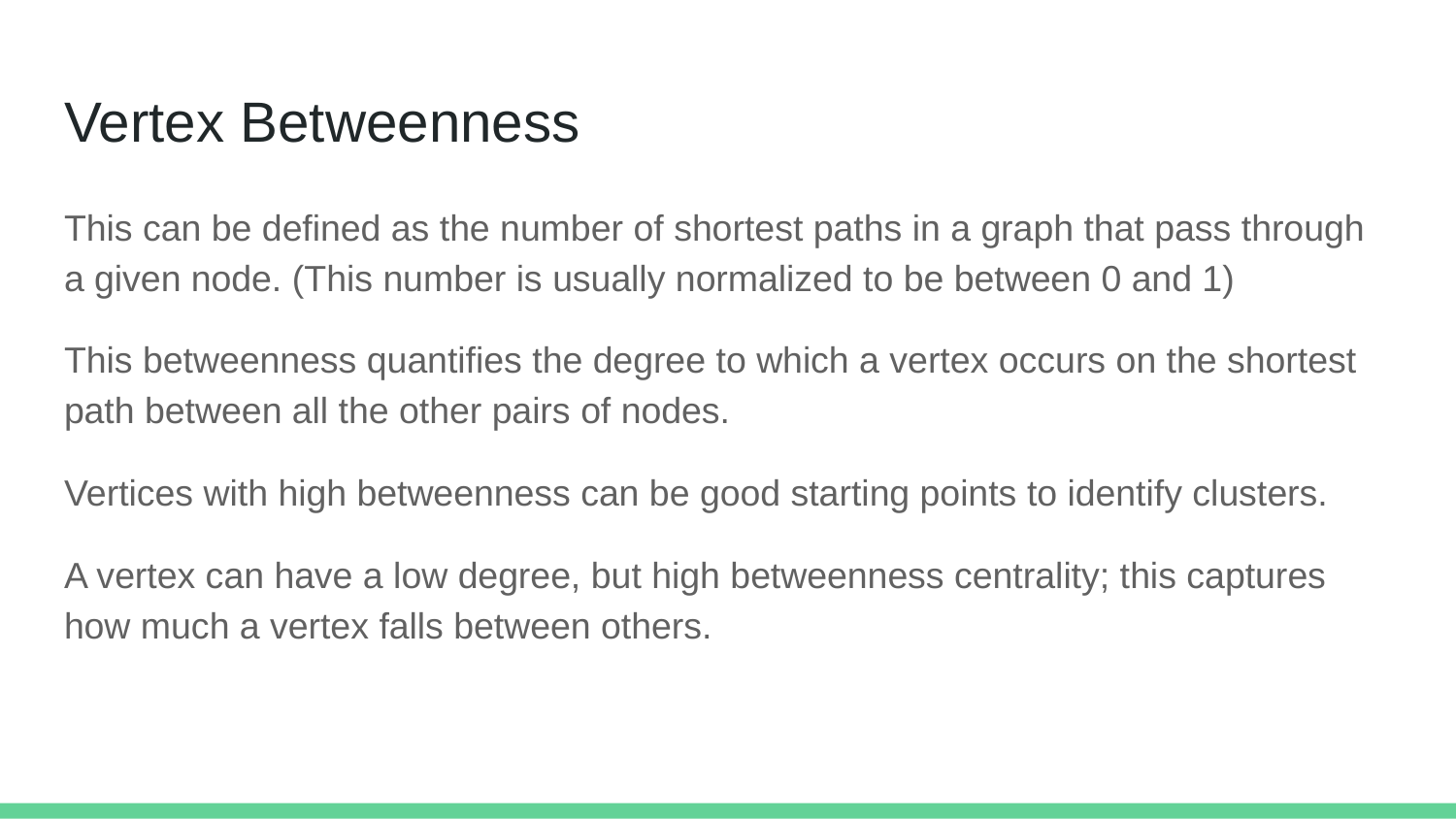

# Vertex Betweenness
This can be defined as the number of shortest paths in a graph that pass through a given node. (This number is usually normalized to be between 0 and 1)
This betweenness quantifies the degree to which a vertex occurs on the shortest path between all the other pairs of nodes.
Vertices with high betweenness can be good starting points to identify clusters.
A vertex can have a low degree, but high betweenness centrality; this captures how much a vertex falls between others.